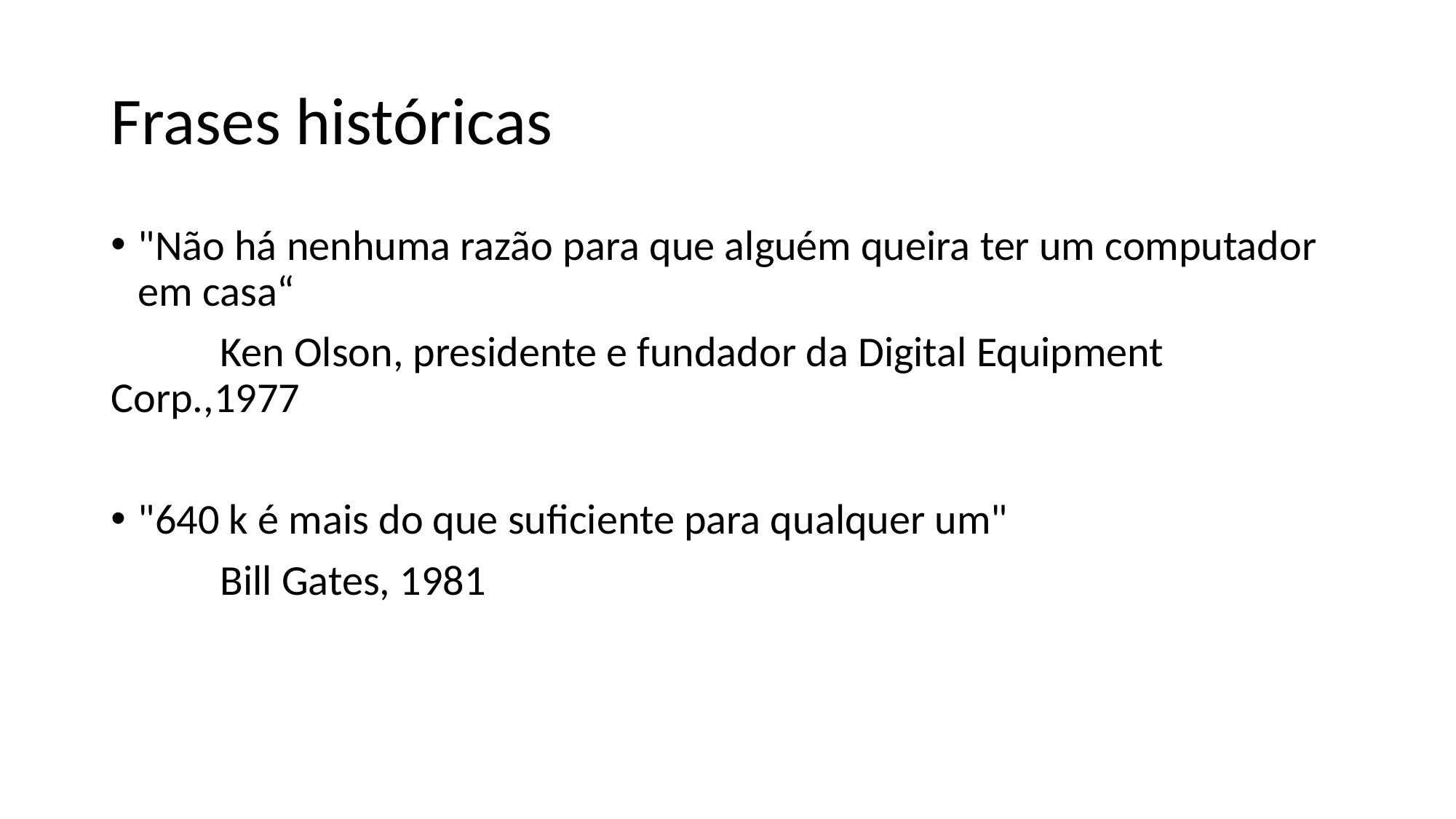

# Frases históricas
"Não há nenhuma razão para que alguém queira ter um computador em casa“
	Ken Olson, presidente e fundador da Digital Equipment Corp.,1977

"640 k é mais do que suficiente para qualquer um"
	Bill Gates, 1981